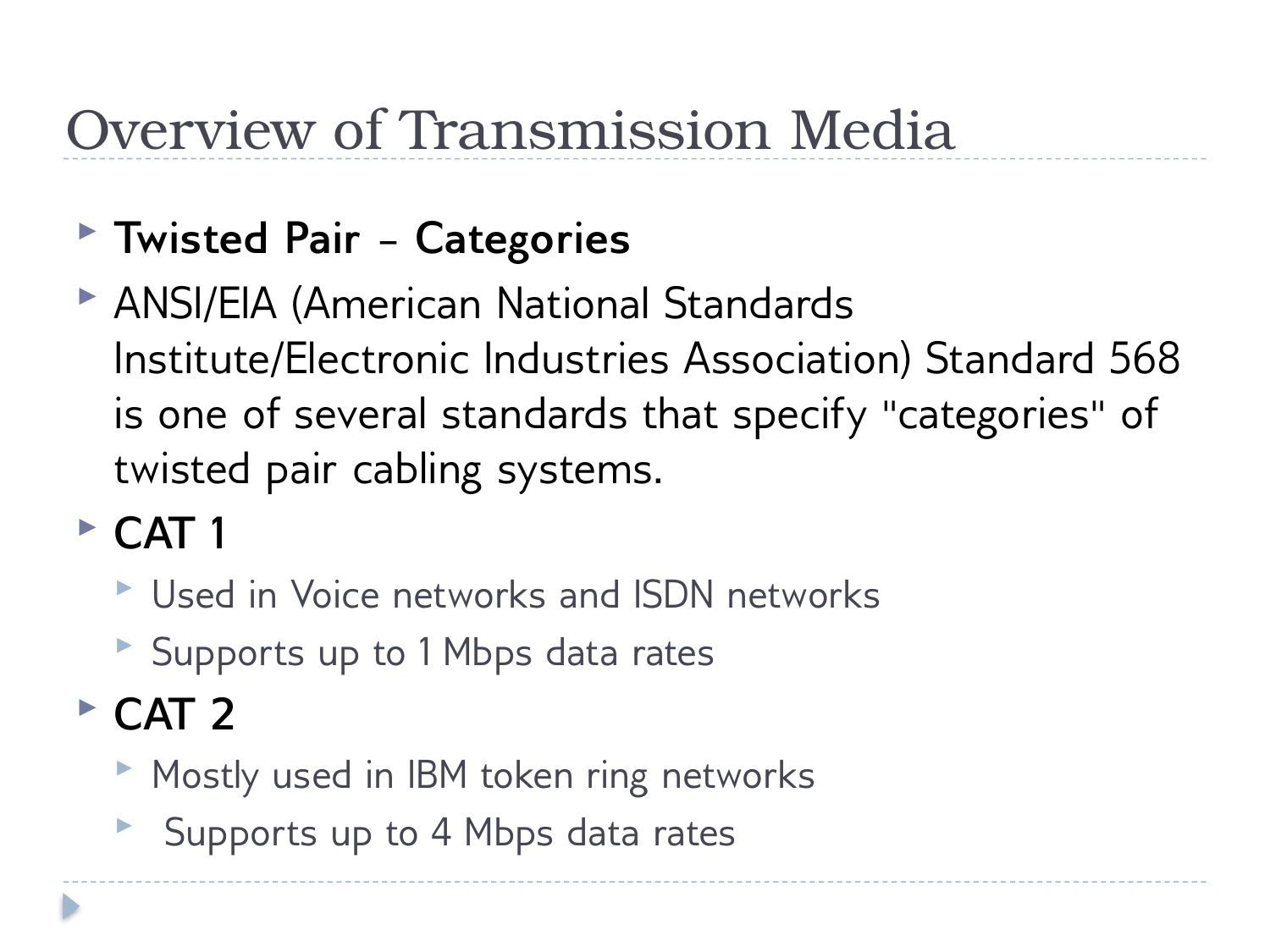

# Overview of Transmission Media
Twisted Pair – Categories
ANSI/EIA (American National Standards Institute/Electronic Industries Association) Standard 568 is one of several standards that specify "categories" of twisted pair cabling systems.
CAT 1
Used in Voice networks and ISDN networks
Supports up to 1 Mbps data rates
CAT 2
Mostly used in IBM token ring networks
 Supports up to 4 Mbps data rates